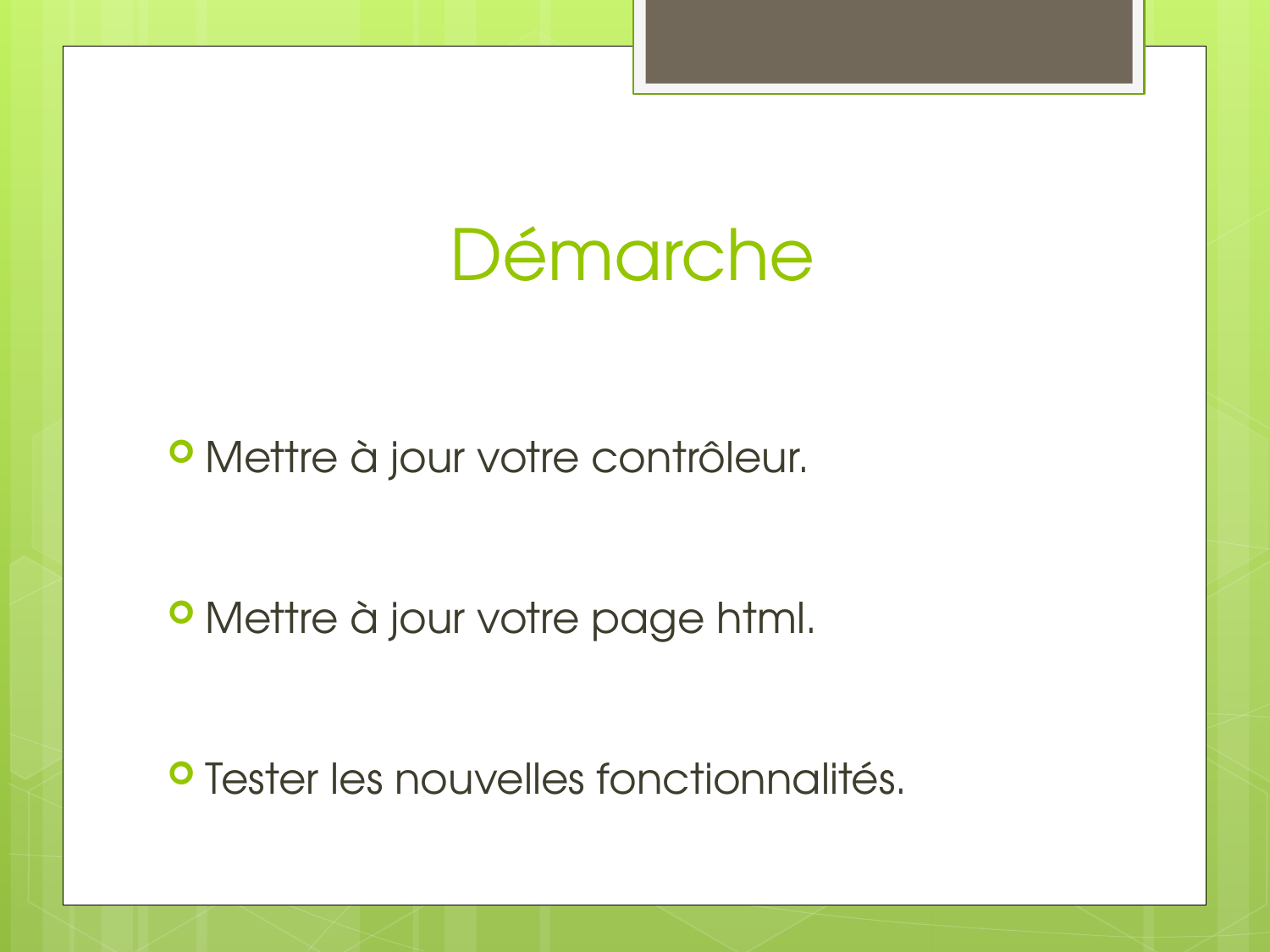

# Démarche
Mettre à jour votre contrôleur.
Mettre à jour votre page html.
Tester les nouvelles fonctionnalités.